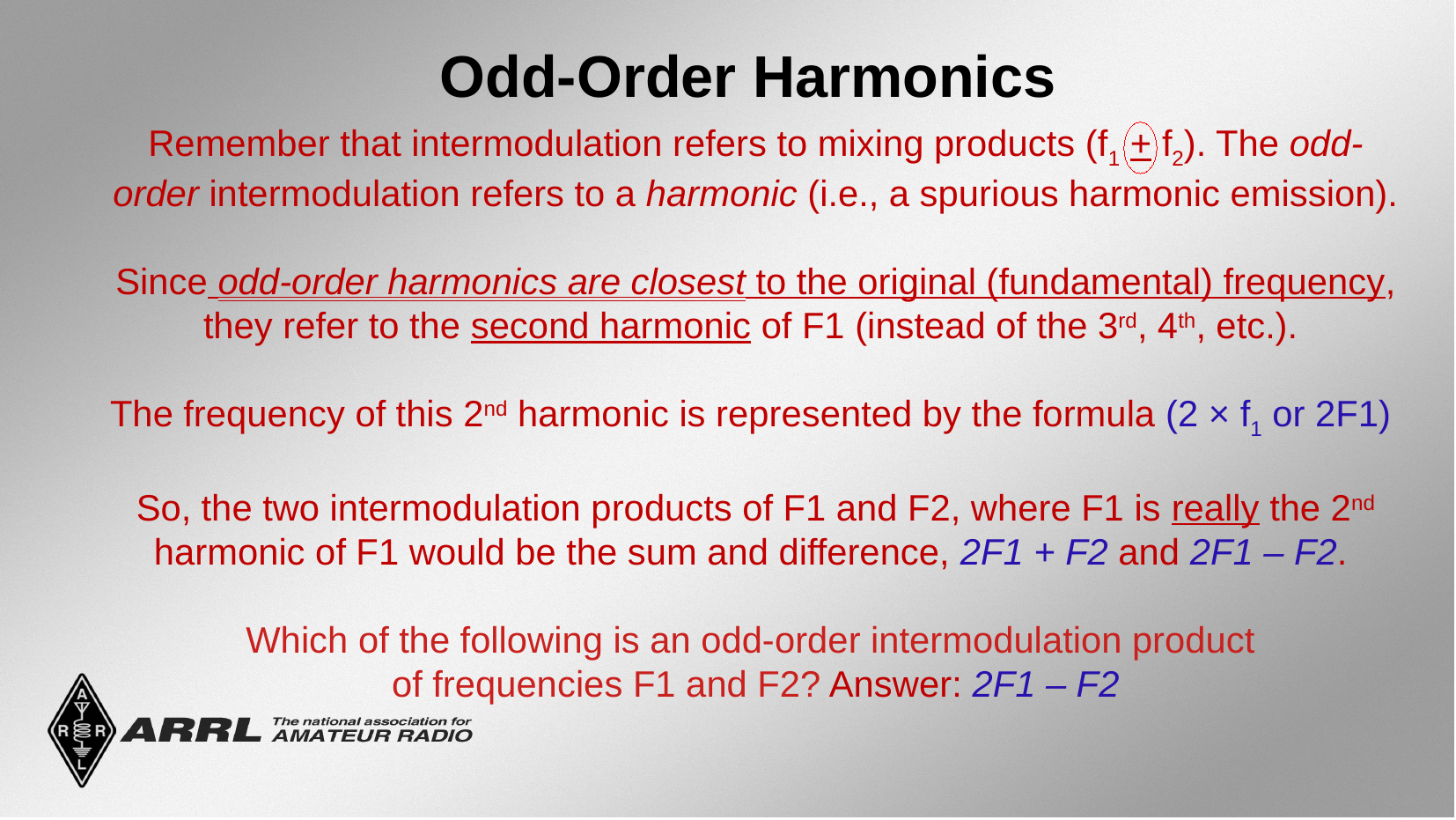

Odd-Order Harmonics
Remember that intermodulation refers to mixing products (f1 + f2). The odd-order intermodulation refers to a harmonic (i.e., a spurious harmonic emission).

Since odd-order harmonics are closest to the original (fundamental) frequency, they refer to the second harmonic of F1 (instead of the 3rd, 4th, etc.).

The frequency of this 2nd harmonic is represented by the formula (2 × f1 or 2F1)

So, the two intermodulation products of F1 and F2, where F1 is really the 2nd harmonic of F1 would be the sum and difference, 2F1 + F2 and 2F1 – F2.

Which of the following is an odd-order intermodulation product
of frequencies F1 and F2? Answer: 2F1 – F2